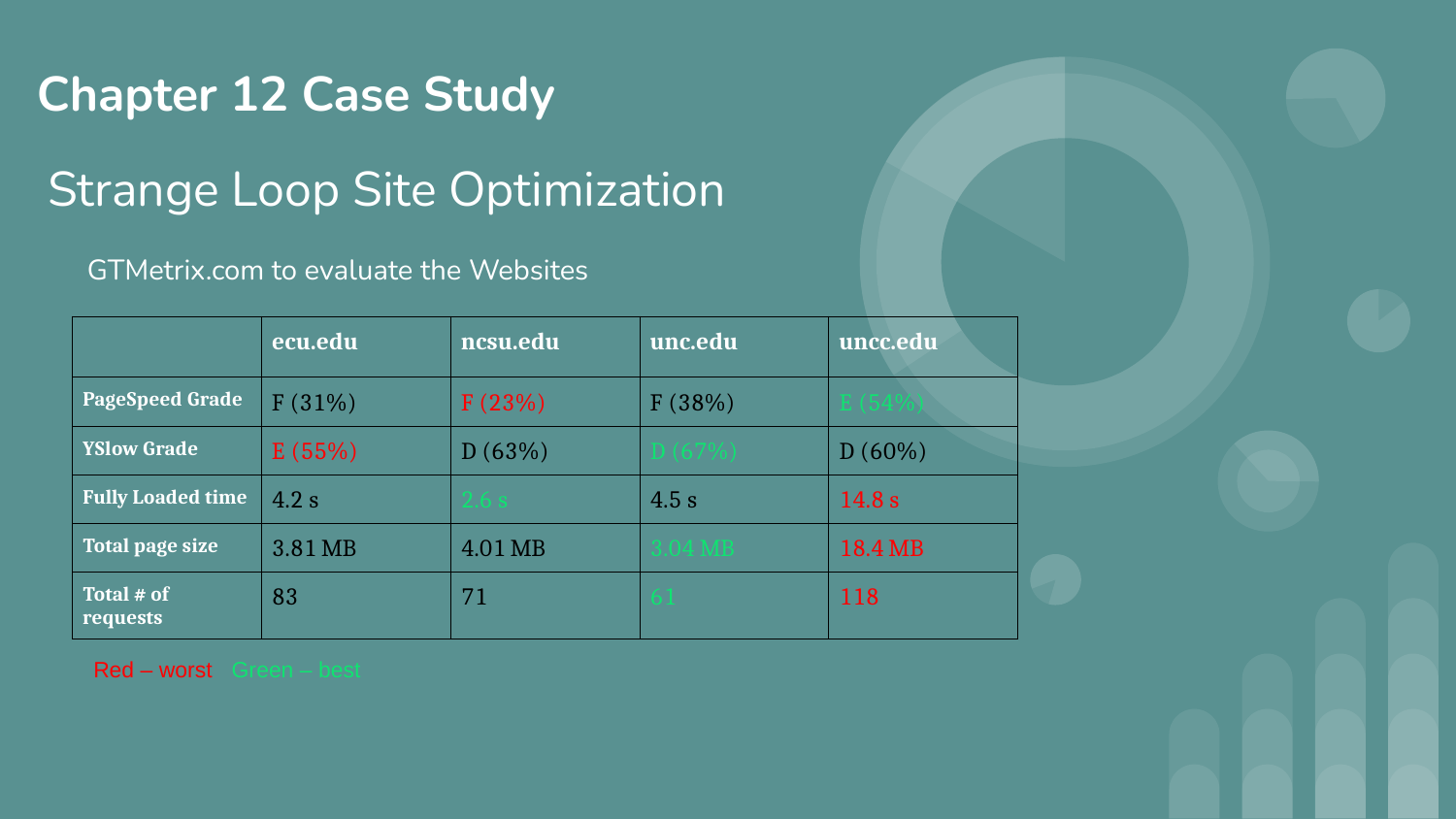

Chapter 12 Case Study
  Strange Loop Site Optimization
GTMetrix.com to evaluate the Websites
|  | ecu.edu | ncsu.edu | unc.edu | uncc.edu |
| --- | --- | --- | --- | --- |
| PageSpeed Grade | F (31%) | F (23%) | F (38%) | E (54%) |
| YSlow Grade | E (55%) | D (63%) | D (67%) | D (60%) |
| Fully Loaded time | 4.2 s | 2.6 s | 4.5 s | 14.8 s |
| Total page size | 3.81 MB | 4.01 MB | 3.04 MB | 18.4 MB |
| Total # of requests | 83 | 71 | 61 | 118 |
 Red – worst   Green – best